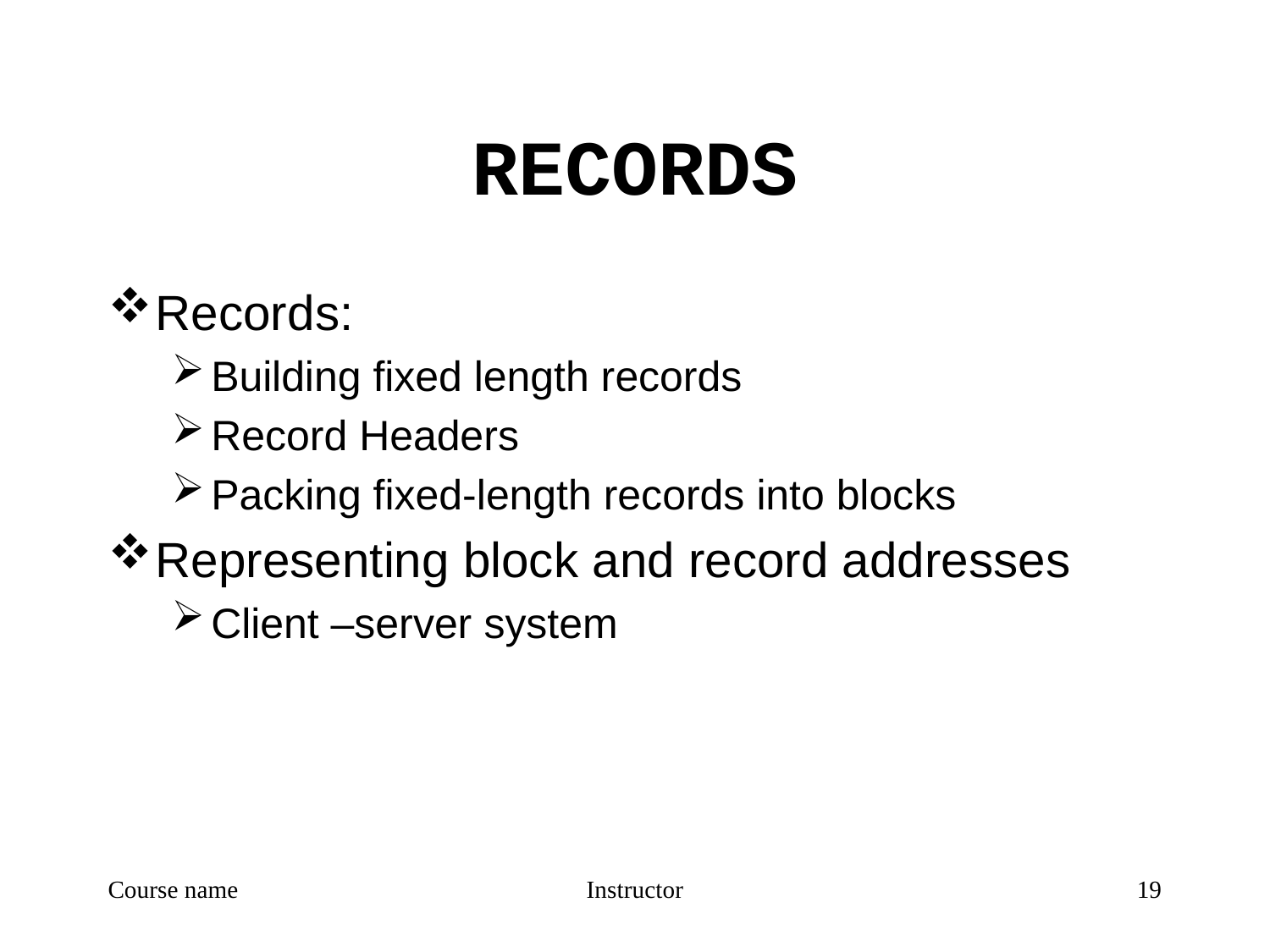

# RECORDS
Records:
Building fixed length records
Record Headers
Packing fixed-length records into blocks
Representing block and record addresses
Client –server system

Course name
Instructor
19